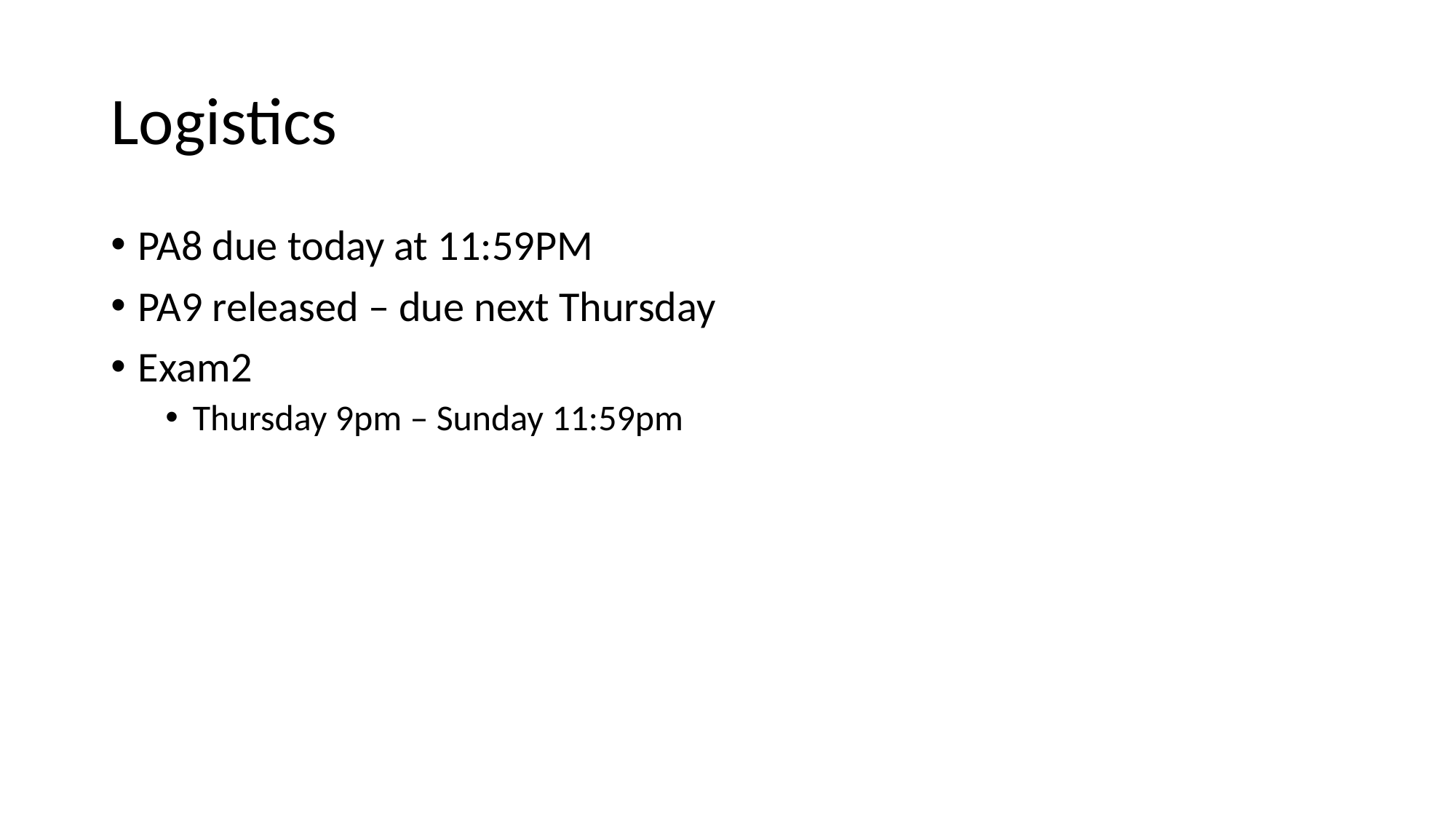

# Logistics
PA8 due today at 11:59PM
PA9 released – due next Thursday
Exam2
Thursday 9pm – Sunday 11:59pm